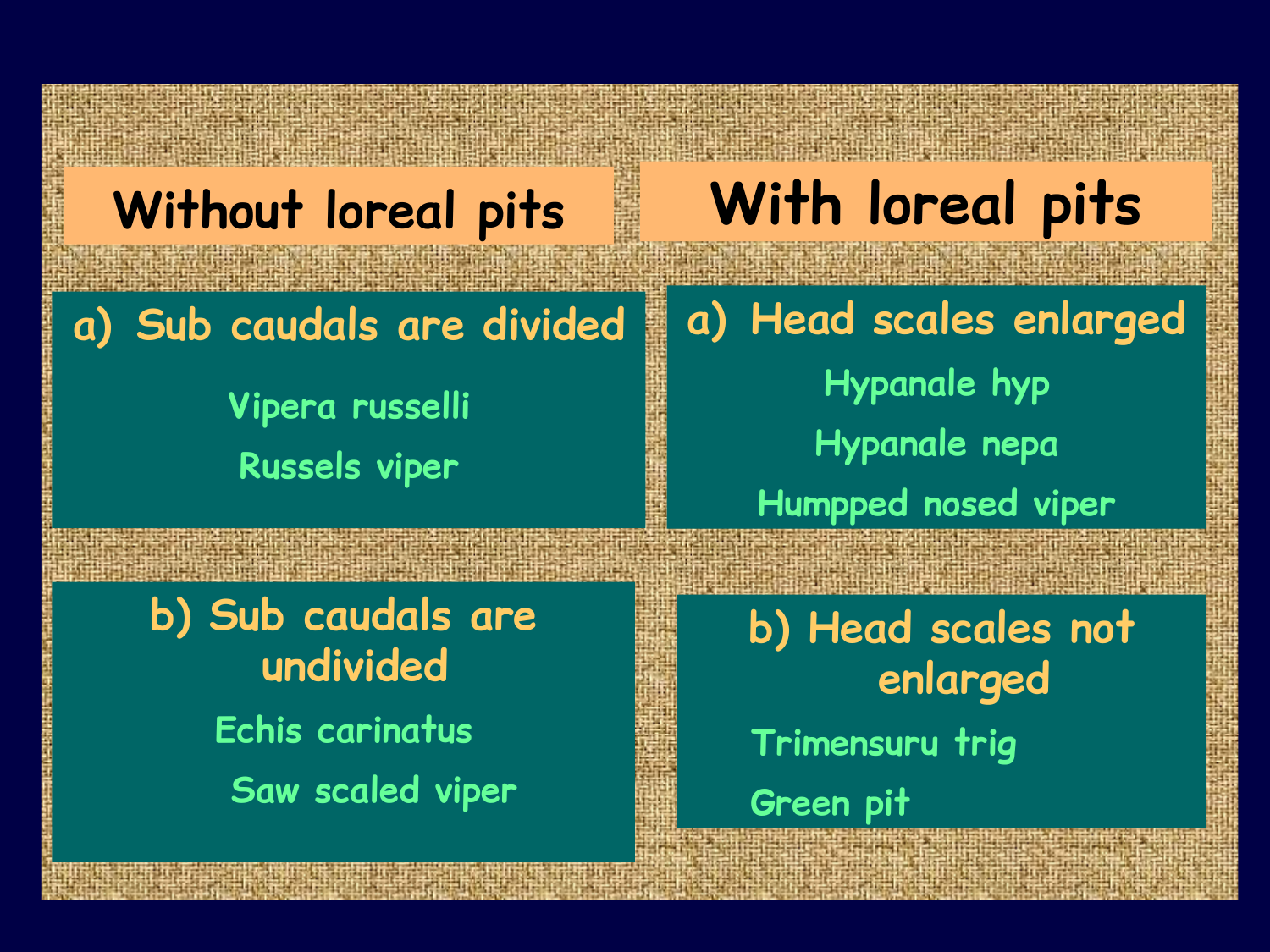

With loreal pits
Without loreal pits
Head scales enlarged
Hypanale hyp
Hypanale nepa
Humpped nosed viper
Sub caudals are divided
Vipera russelli
Russels viper

b) Sub caudals are undivided
Echis carinatus
    Saw scaled viper

b) Head scales not enlarged
    Trimensuru trig
    Green pit
26